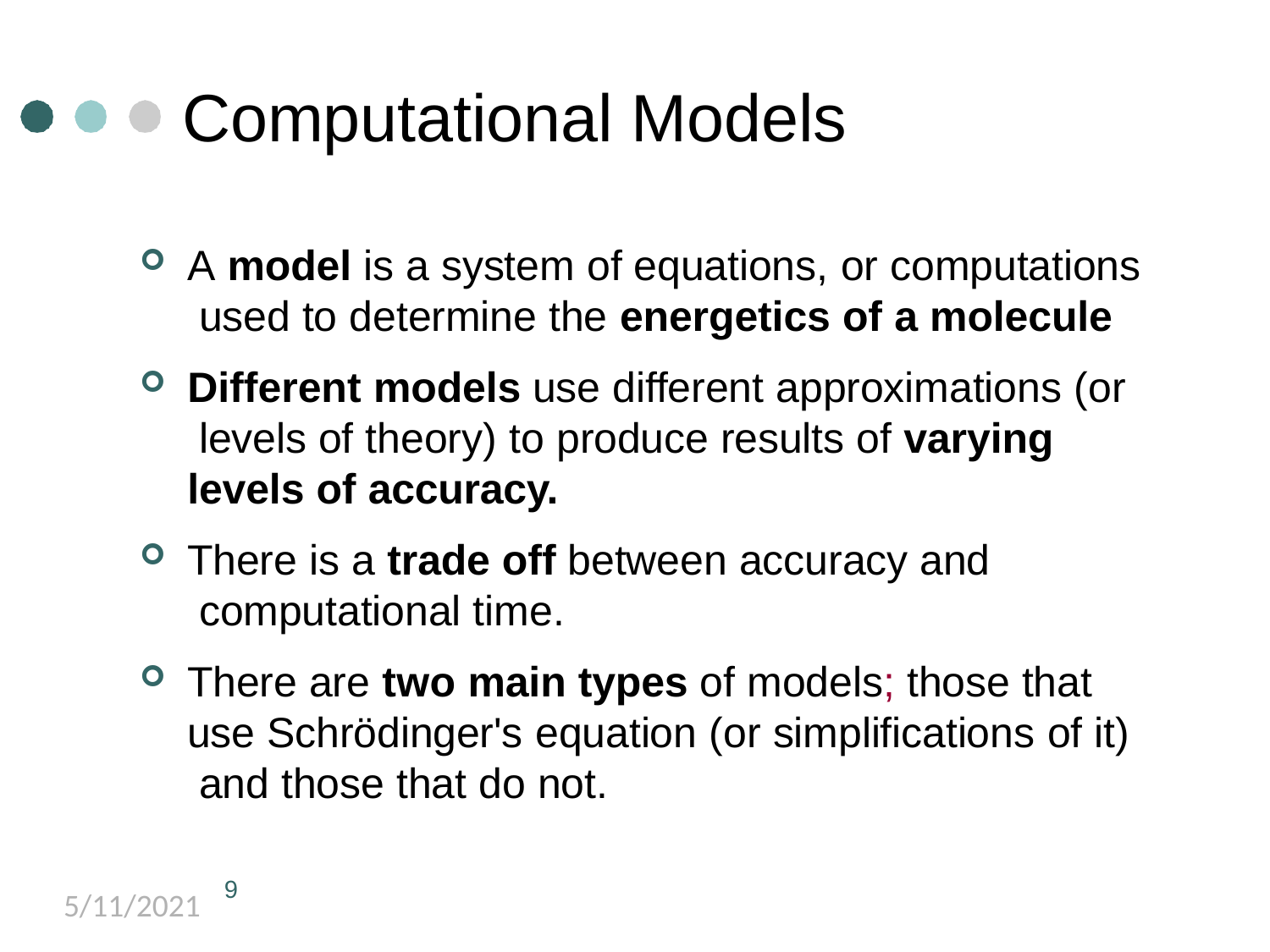

# Computational Models
A model is a system of equations, or computations  used to determine the energetics of a molecule
Different models use different approximations (or  levels of theory) to produce results of varying  levels of accuracy.
There is a trade off between accuracy and  computational time.
There are two main types of models; those that  use Schrödinger's equation (or simplifications of it)  and those that do not.
9
5/11/2021